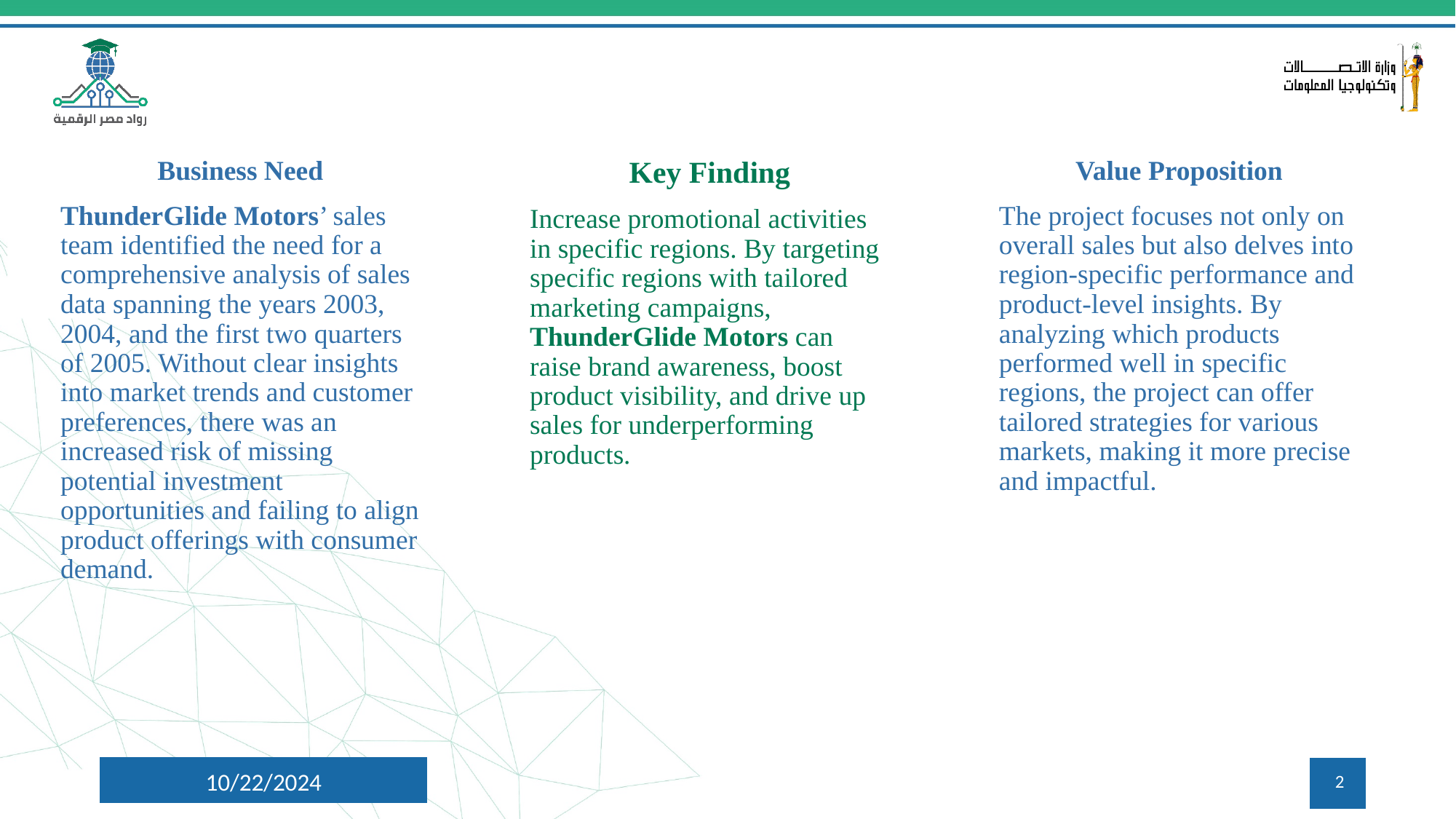

Business Need
ThunderGlide Motors’ sales team identified the need for a comprehensive analysis of sales data spanning the years 2003, 2004, and the first two quarters of 2005. Without clear insights into market trends and customer preferences, there was an increased risk of missing potential investment opportunities and failing to align product offerings with consumer demand.

Key Finding
Increase promotional activities in specific regions. By targeting specific regions with tailored marketing campaigns, ThunderGlide Motors can raise brand awareness, boost product visibility, and drive up sales for underperforming products.

Value Proposition
The project focuses not only on overall sales but also delves into region-specific performance and product-level insights. By analyzing which products performed well in specific regions, the project can offer tailored strategies for various markets, making it more precise and impactful.
10/22/2024

2